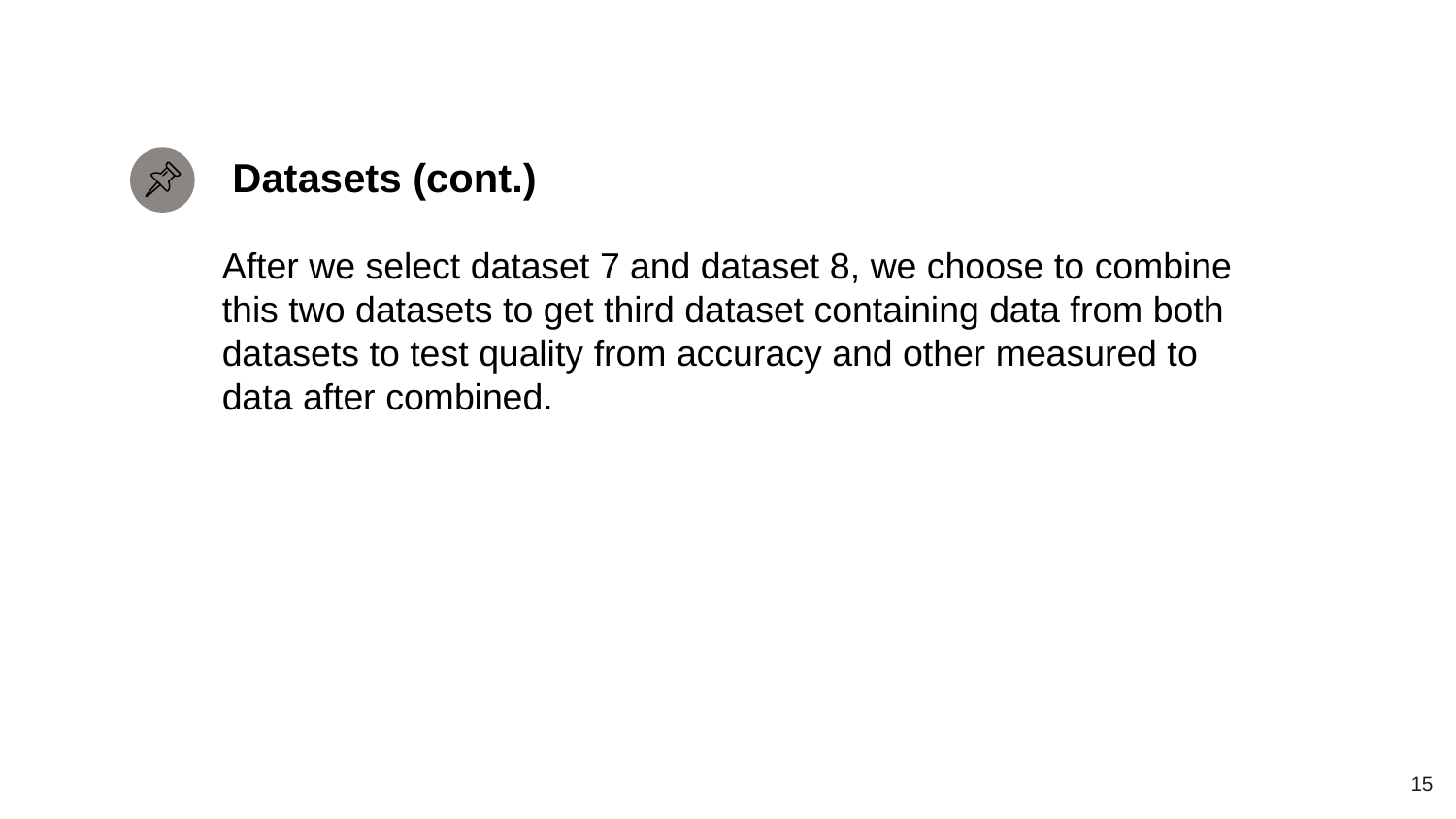

# Datasets (cont.)

After we select dataset 7 and dataset 8, we choose to combine this two datasets to get third dataset containing data from both datasets to test quality from accuracy and other measured to data after combined.

15